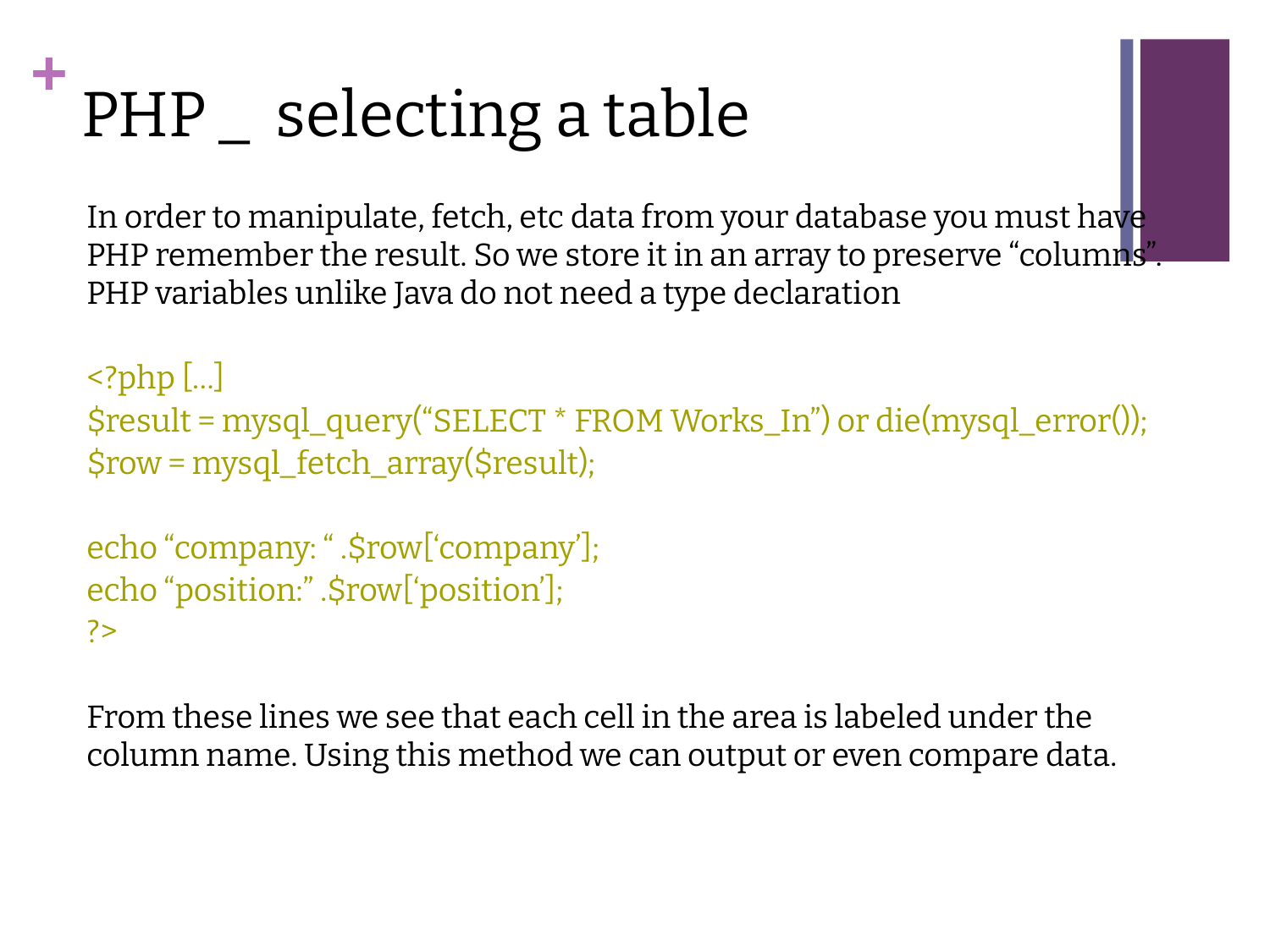

# PHP _  selecting a table
In order to manipulate, fetch, etc data from your database you must have PHP remember the result. So we store it in an array to preserve “columns”. PHP variables unlike Java do not need a type declaration

<?php […]
$result = mysql_query(“SELECT * FROM Works_In”) or die(mysql_error());
$row = mysql_fetch_array($result);

echo “company: “ .$row[‘company’];
echo “position:” .$row[‘position’];
?>

From these lines we see that each cell in the area is labeled under the column name. Using this method we can output or even compare data.